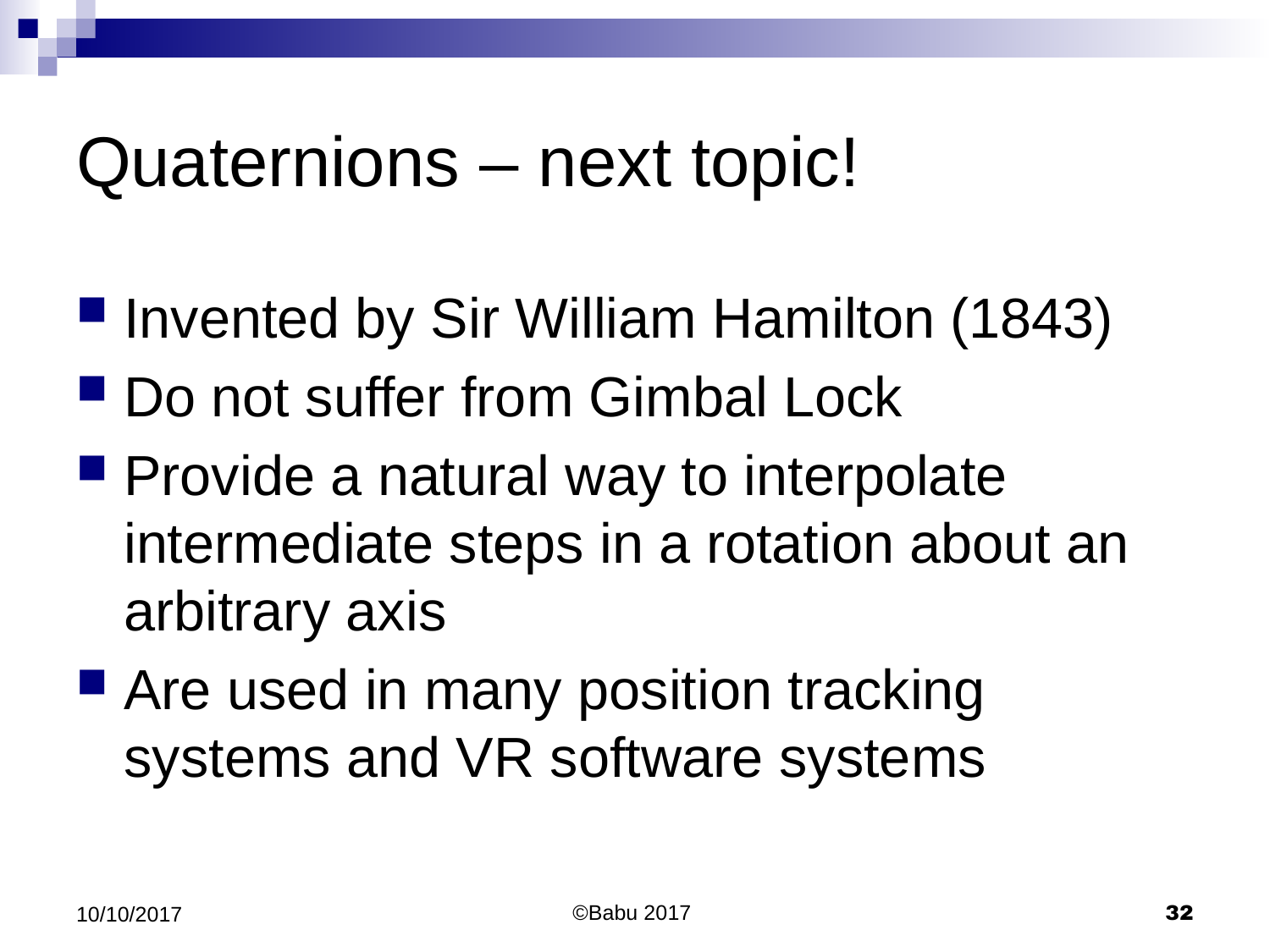

# Quaternions – next topic!
Invented by Sir William Hamilton (1843)
Do not suffer from Gimbal Lock
Provide a natural way to interpolate intermediate steps in a rotation about an arbitrary axis
Are used in many position tracking systems and VR software systems
10/10/2017
©Babu 2017
32